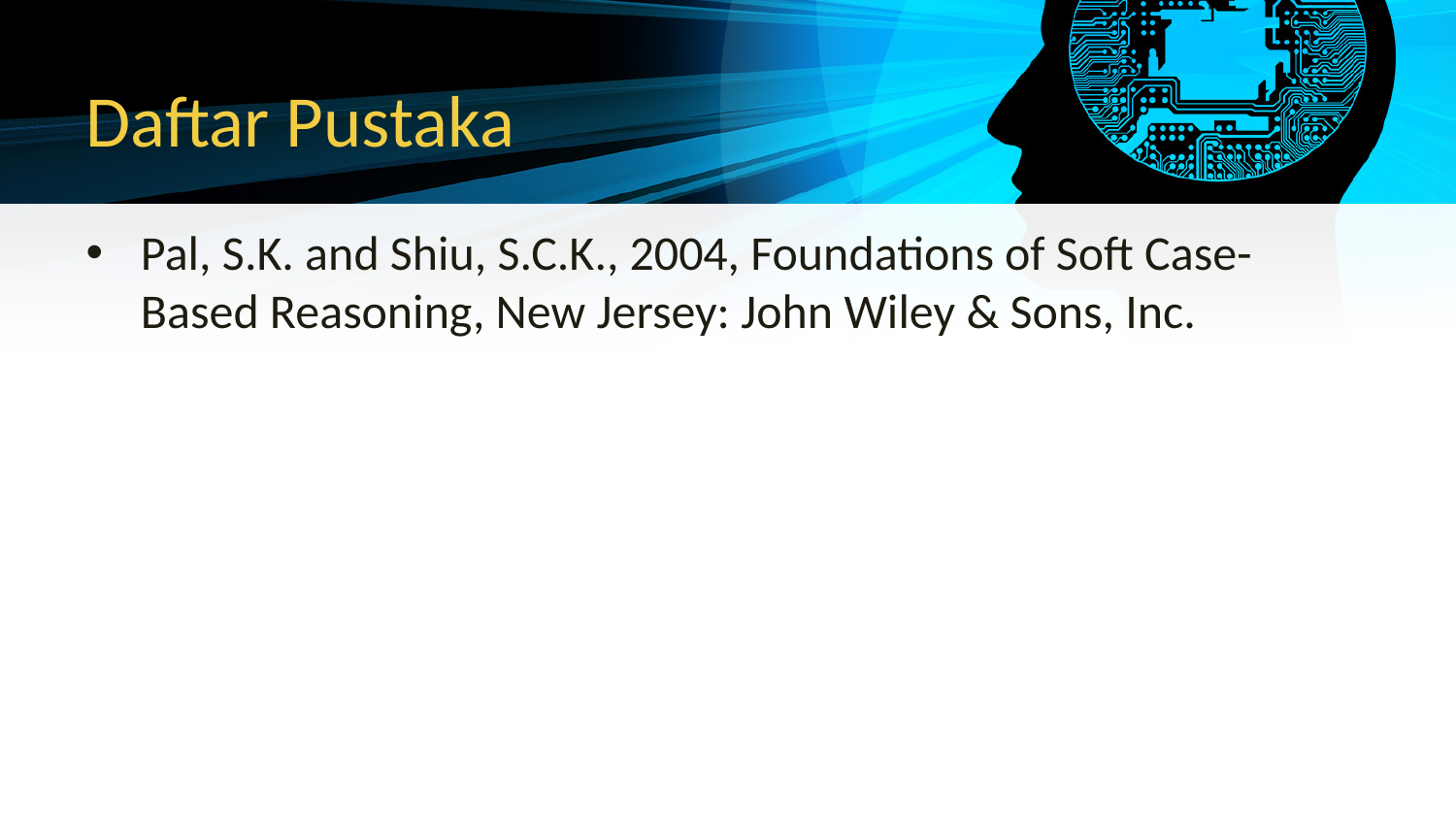

# Daftar Pustaka
Pal, S.K. and Shiu, S.C.K., 2004, Foundations of Soft Case-Based Reasoning, New Jersey: John Wiley & Sons, Inc.